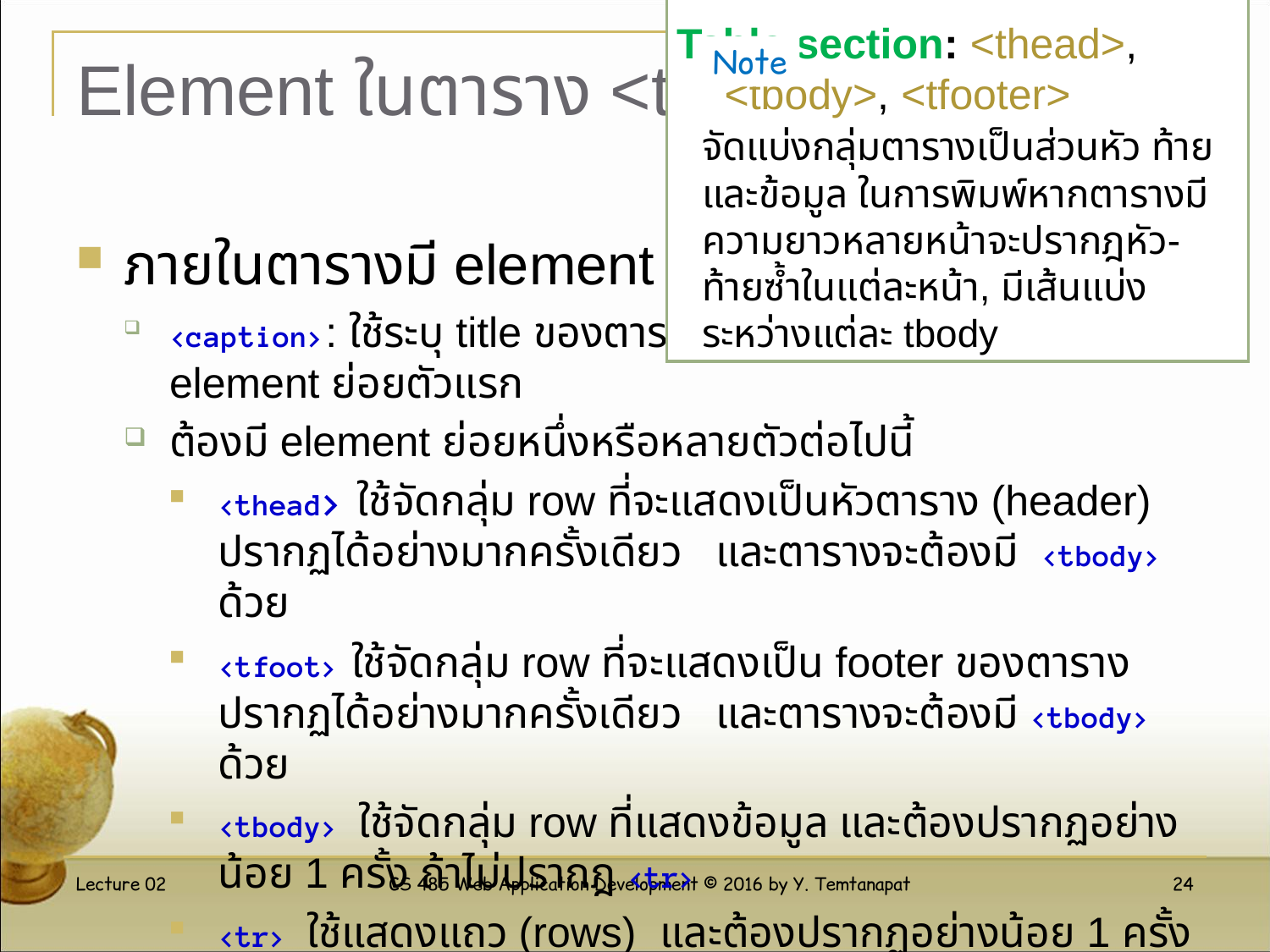

Note
Table section: <thead>, <tbody>, <tfooter>
 	จัดแบ่งกลุ่มตารางเป็นส่วนหัว ท้ายและข้อมูล ในการพิมพ์หากตารางมีความยาวหลายหน้าจะปรากฎหัว-ท้ายซ้ำในแต่ละหน้า, มีเส้นแบ่งระหว่างแต่ละ tbody
# Element ในตาราง <table> (1)
ภายในตารางมี element ย่อย
<caption>: ใช้ระบุ title ของตาราง ถ้ามี ต้องปรากฎเป็น element ย่อยตัวแรก
ต้องมี element ย่อยหนึ่งหรือหลายตัวต่อไปนี้
<thead> ใช้จัดกลุ่ม row ที่จะแสดงเป็นหัวตาราง (header) ปรากฏได้อย่างมากครั้งเดียว   และตารางจะต้องมี  <tbody> ด้วย
<tfoot> ใช้จัดกลุ่ม row ที่จะแสดงเป็น footer ของตาราง ปรากฏได้อย่างมากครั้งเดียว   และตารางจะต้องมี <tbody> ด้วย
<tbody> ใช้จัดกลุ่ม row ที่แสดงข้อมูล และต้องปรากฏอย่างน้อย 1 ครั้ง ถ้าไม่ปรากฎ <tr>
<tr> ใช้แสดงแถว (rows)  และต้องปรากฏอย่างน้อย 1 ครั้ง ถ้าไม่ปรากฎ <tbody>
Lecture 02
CS 485 Web Application Development © 2016 by Y. Temtanapat
 24